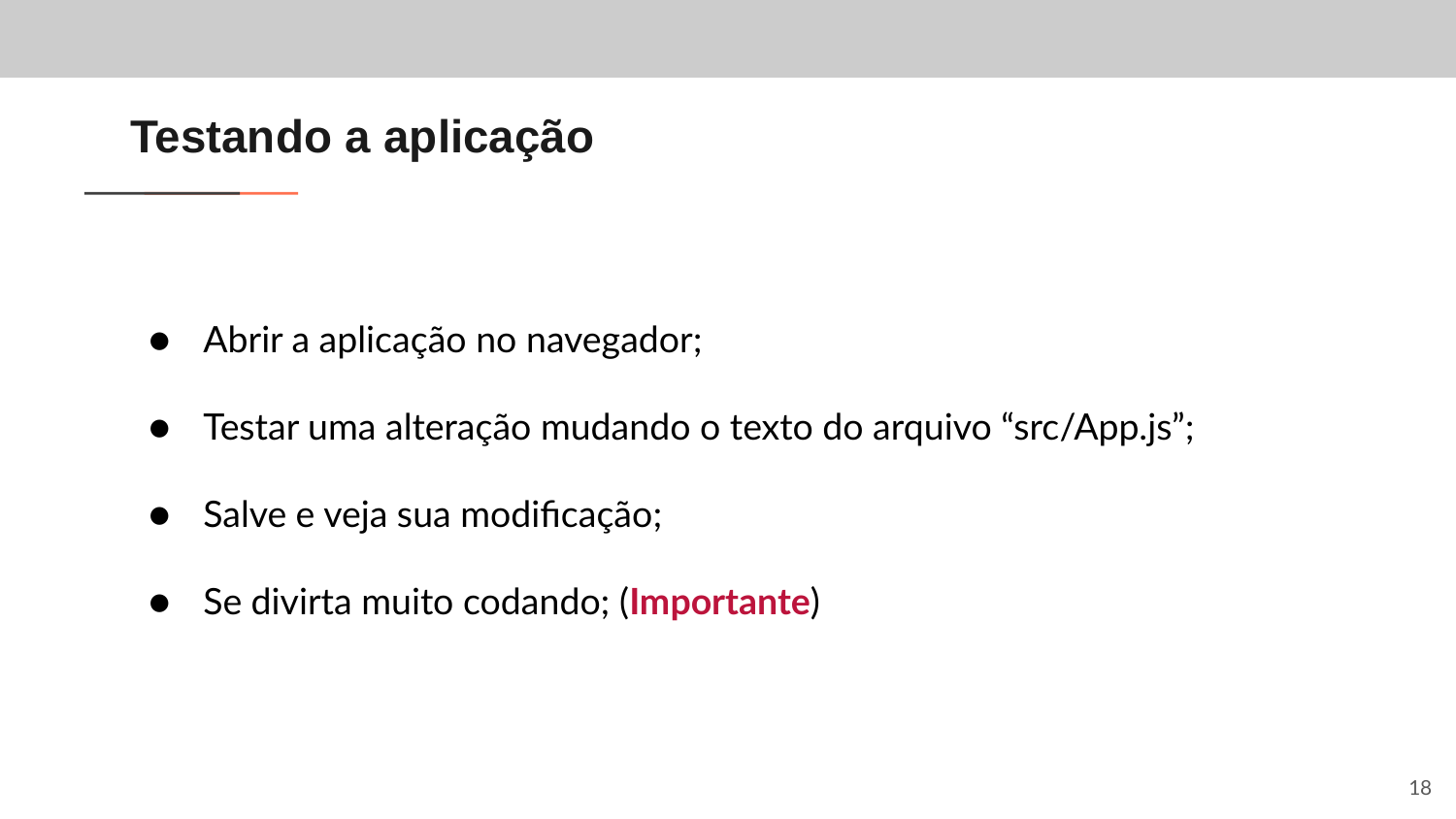

# Testando a aplicação
Abrir a aplicação no navegador;
Testar uma alteração mudando o texto do arquivo “src/App.js”;
Salve e veja sua modificação;
Se divirta muito codando; (Importante)

18